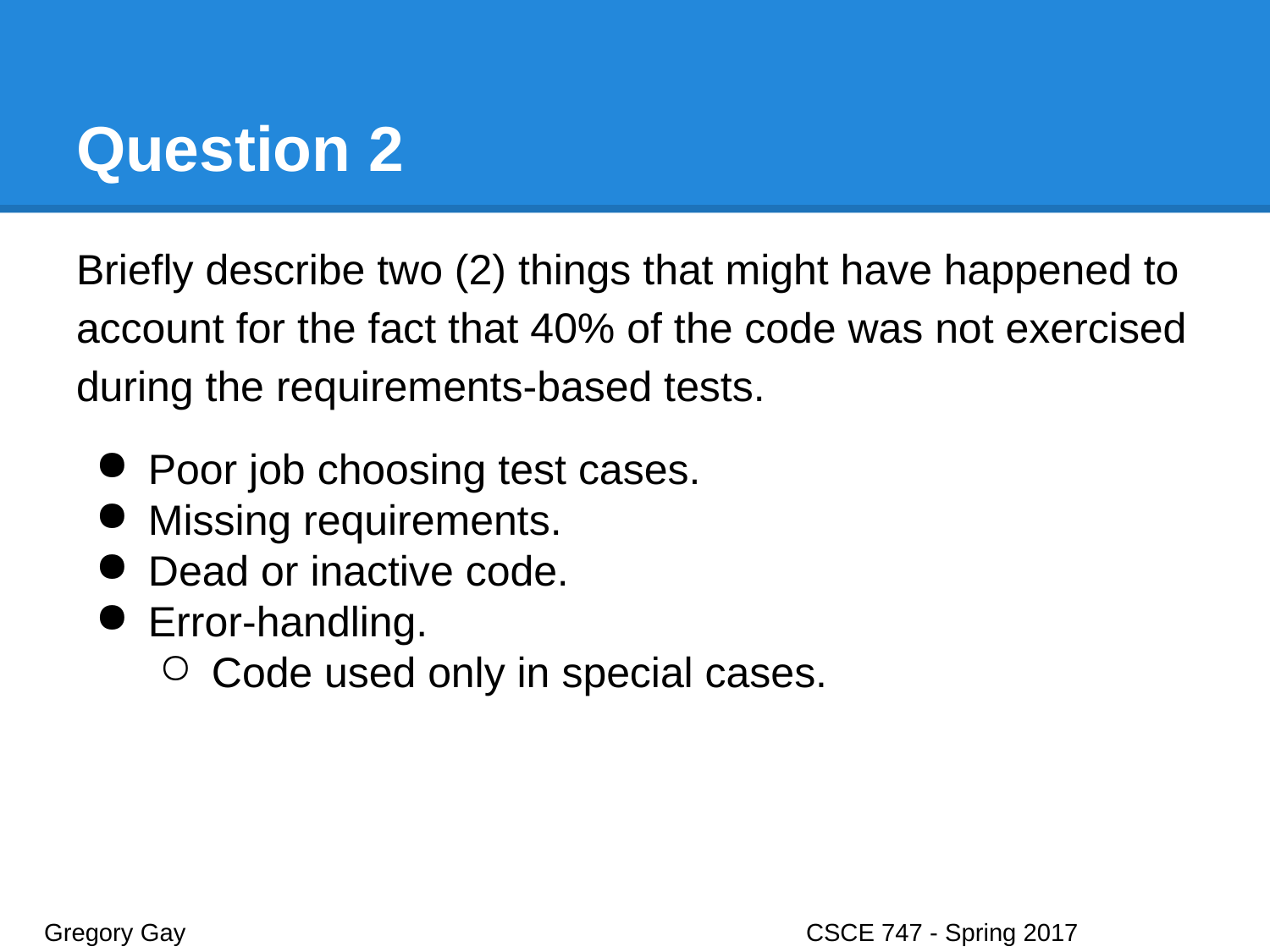

# Question 2
Briefly describe two (2) things that might have happened to account for the fact that 40% of the code was not exercised during the requirements-based tests.
Poor job choosing test cases.
Missing requirements.
Dead or inactive code.
Error-handling.
Code used only in special cases.
Gregory Gay					CSCE 747 - Spring 2017							10